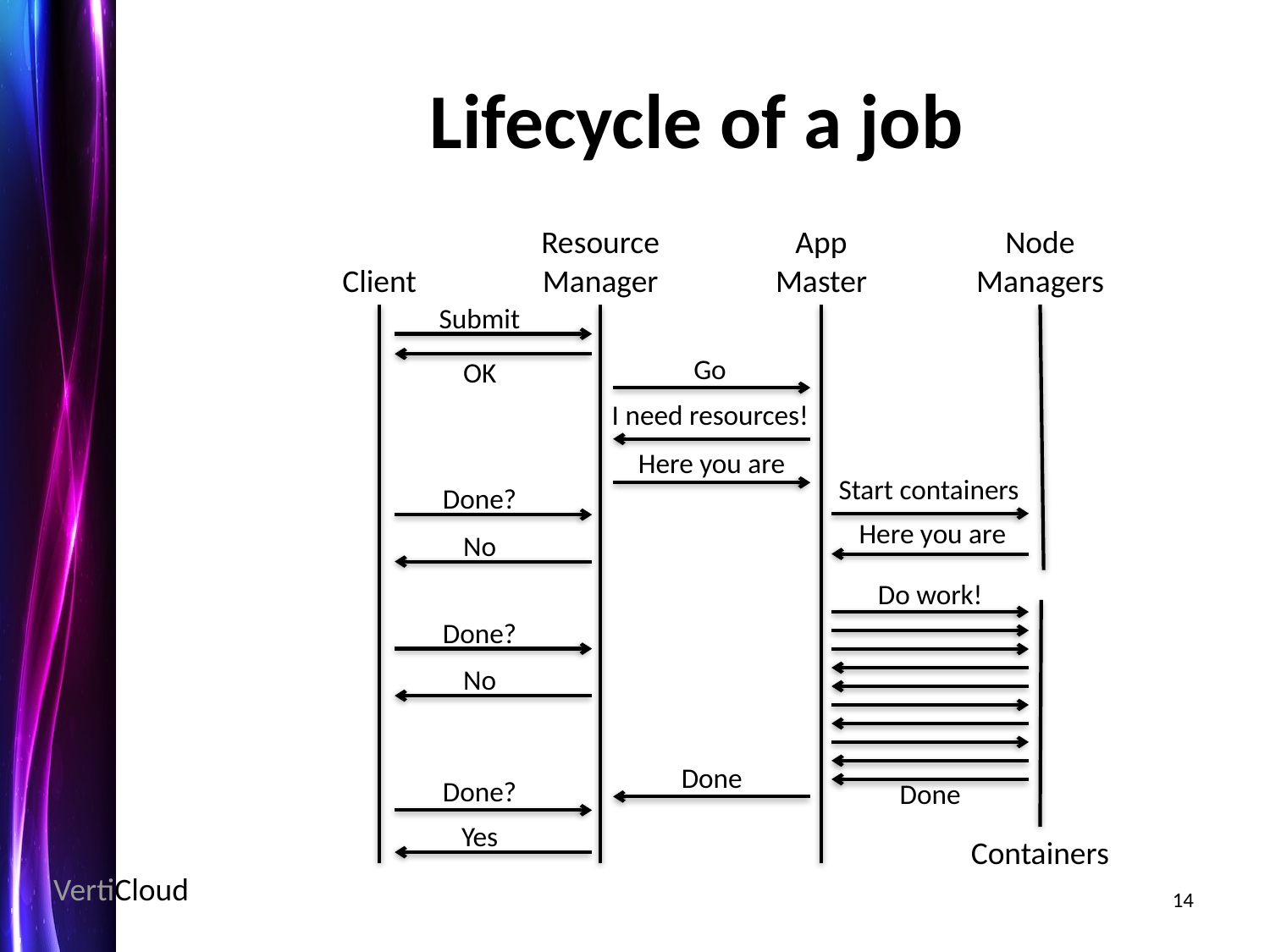

# Lifecycle of a job
Resource Manager
App Master
Node Managers
Client
Submit
Go
OK
I need resources!
Here you are
Start containers
Done?
Here you are
No
Do work!
Done?
No
Done
Done?
Done
Yes
Containers